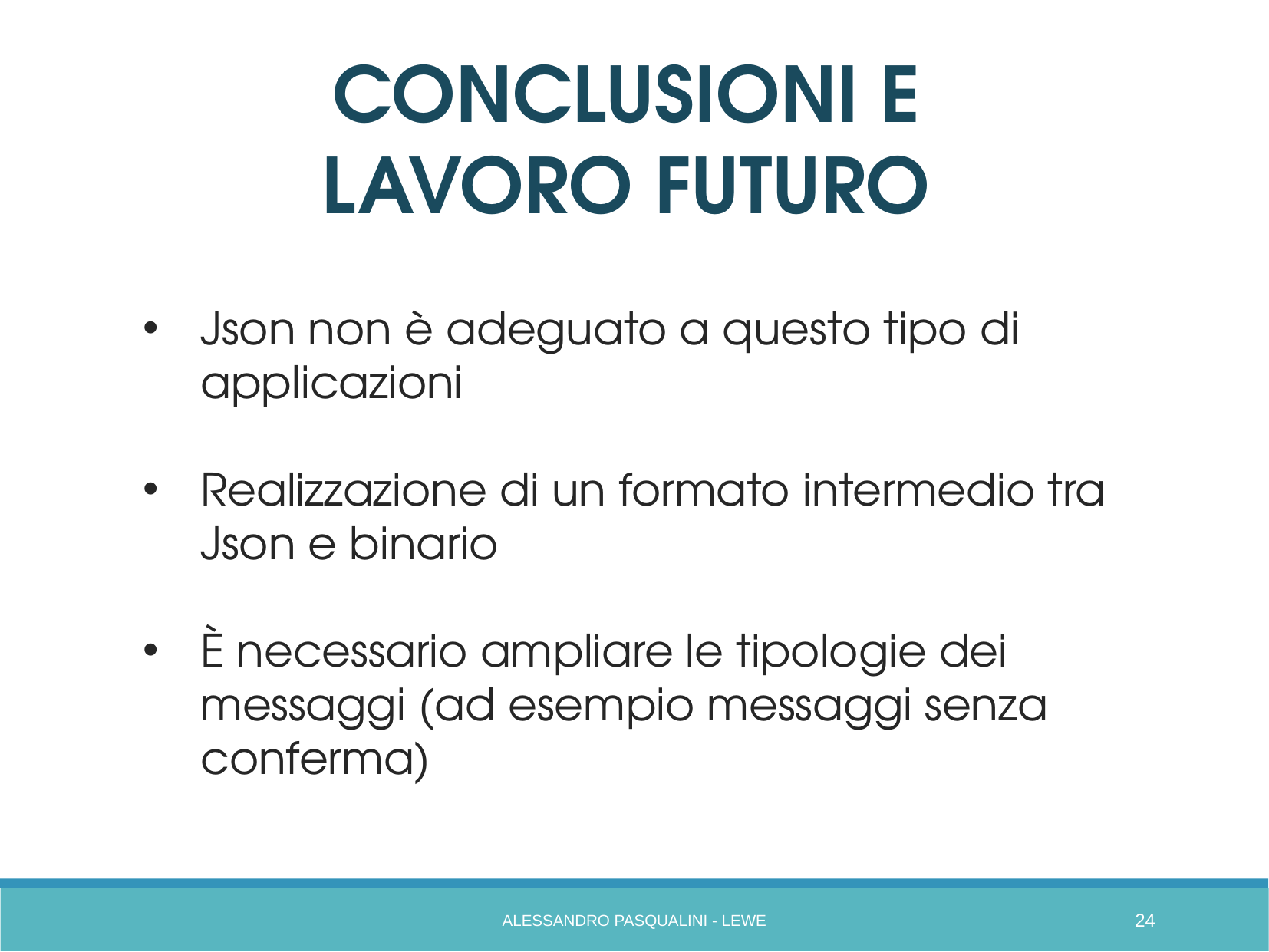

CONCLUSIONI E
LAVORO FUTURO
Json non è adeguato a questo tipo di applicazioni

Realizzazione di un formato intermedio tra Json e binario

È necessario ampliare le tipologie dei messaggi (ad esempio messaggi senza conferma)
Alessandro Pasqualini - LEWE
24